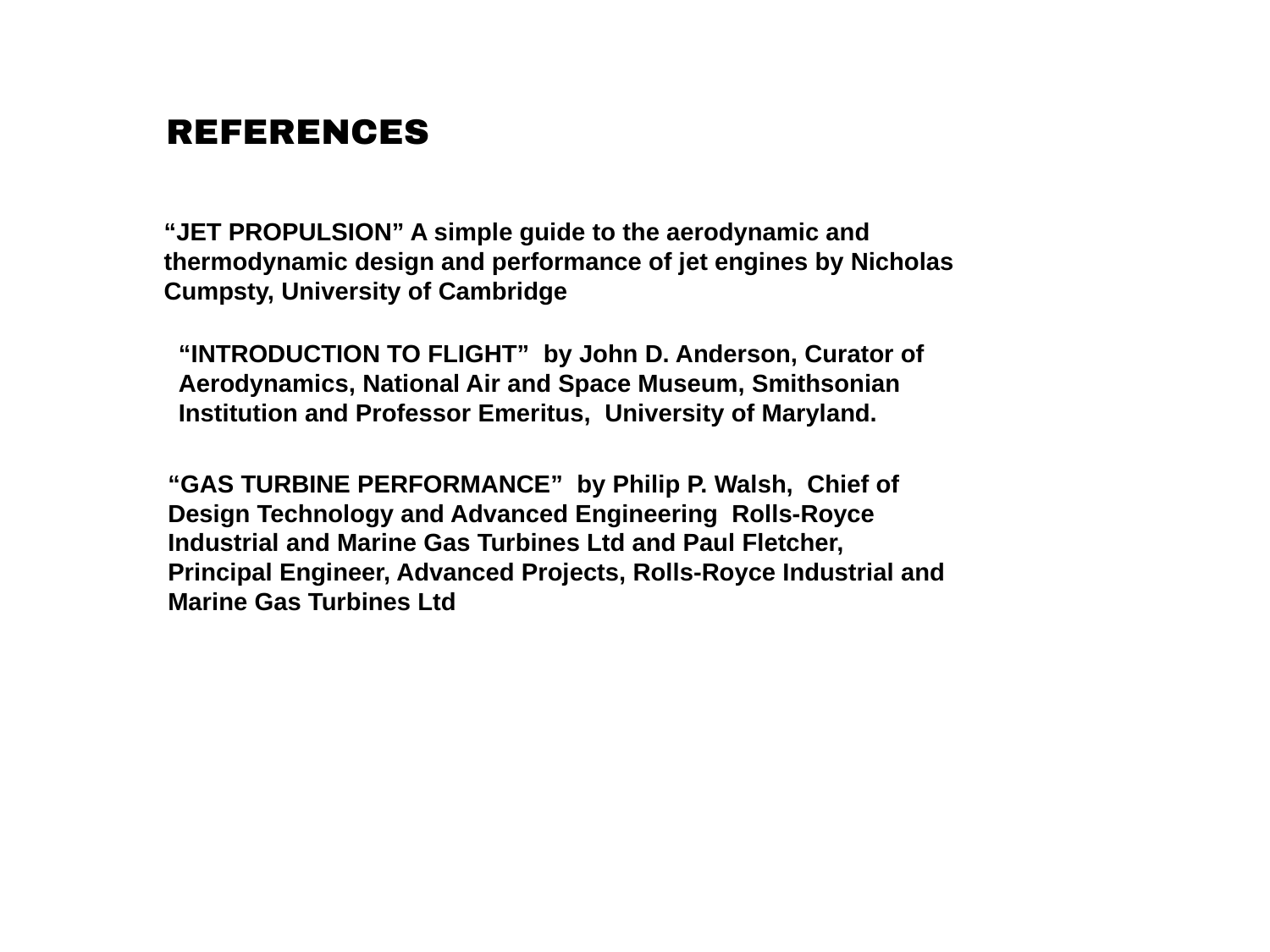

REFERENCES
“JET PROPULSION” A simple guide to the aerodynamic and thermodynamic design and performance of jet engines by Nicholas Cumpsty, University of Cambridge
“INTRODUCTION TO FLIGHT”  by John D. Anderson, Curator of Aerodynamics, National Air and Space Museum, Smithsonian
Institution and Professor Emeritus,  University of Maryland.

“GAS TURBINE PERFORMANCE”  by Philip P. Walsh,  Chief of Design Technology and Advanced Engineering  Rolls-Royce Industrial and Marine Gas Turbines Ltd and Paul Fletcher, Principal Engineer, Advanced Projects, Rolls-Royce Industrial and Marine Gas Turbines Ltd